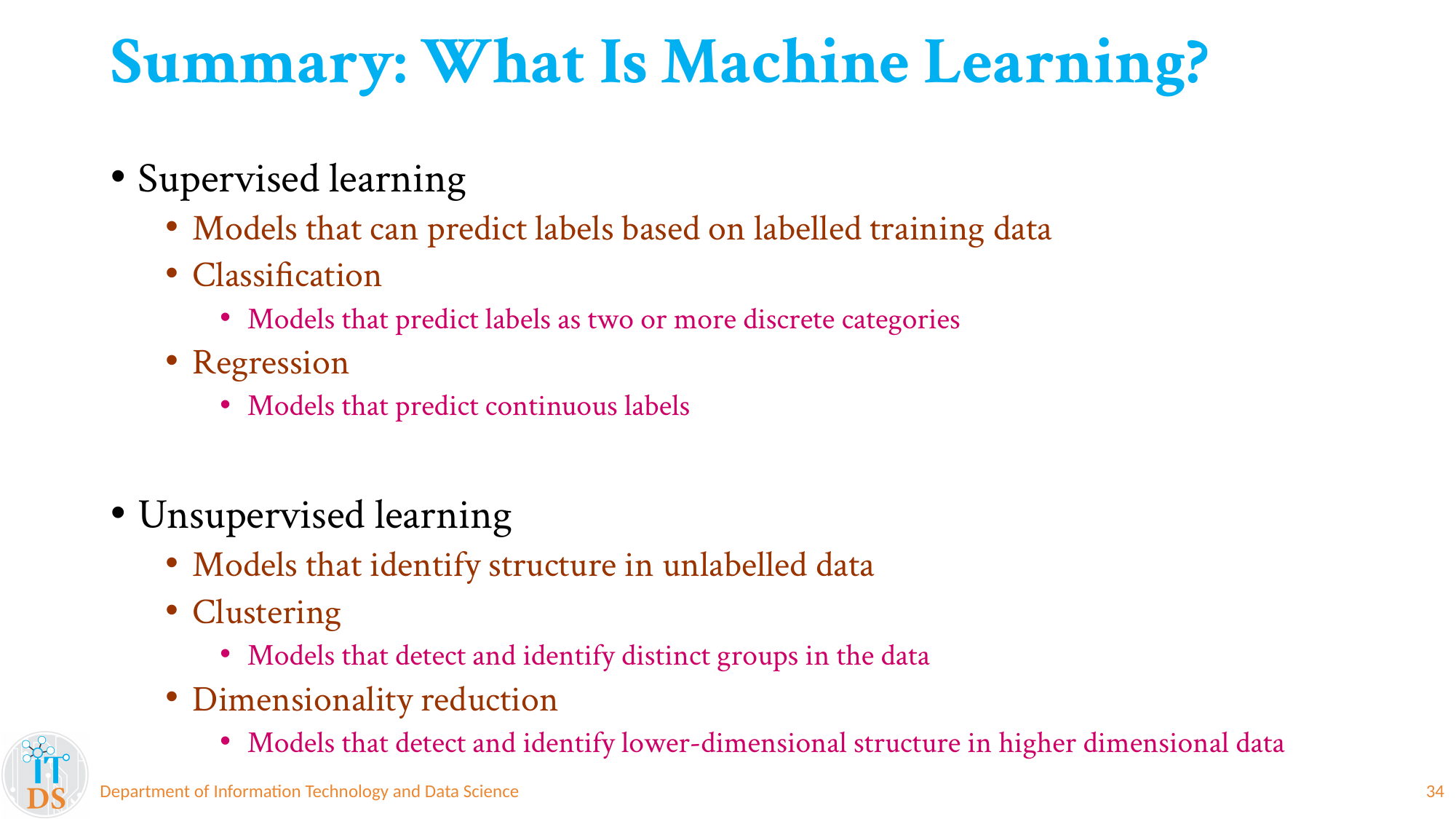

# Summary: What Is Machine Learning?
Supervised learning
Models that can predict labels based on labelled training data
Classification
Models that predict labels as two or more discrete categories
Regression
Models that predict continuous labels

Unsupervised learning
Models that identify structure in unlabelled data
Clustering
Models that detect and identify distinct groups in the data
Dimensionality reduction
Models that detect and identify lower-dimensional structure in higher dimensional data
Department of Information Technology and Data Science
34